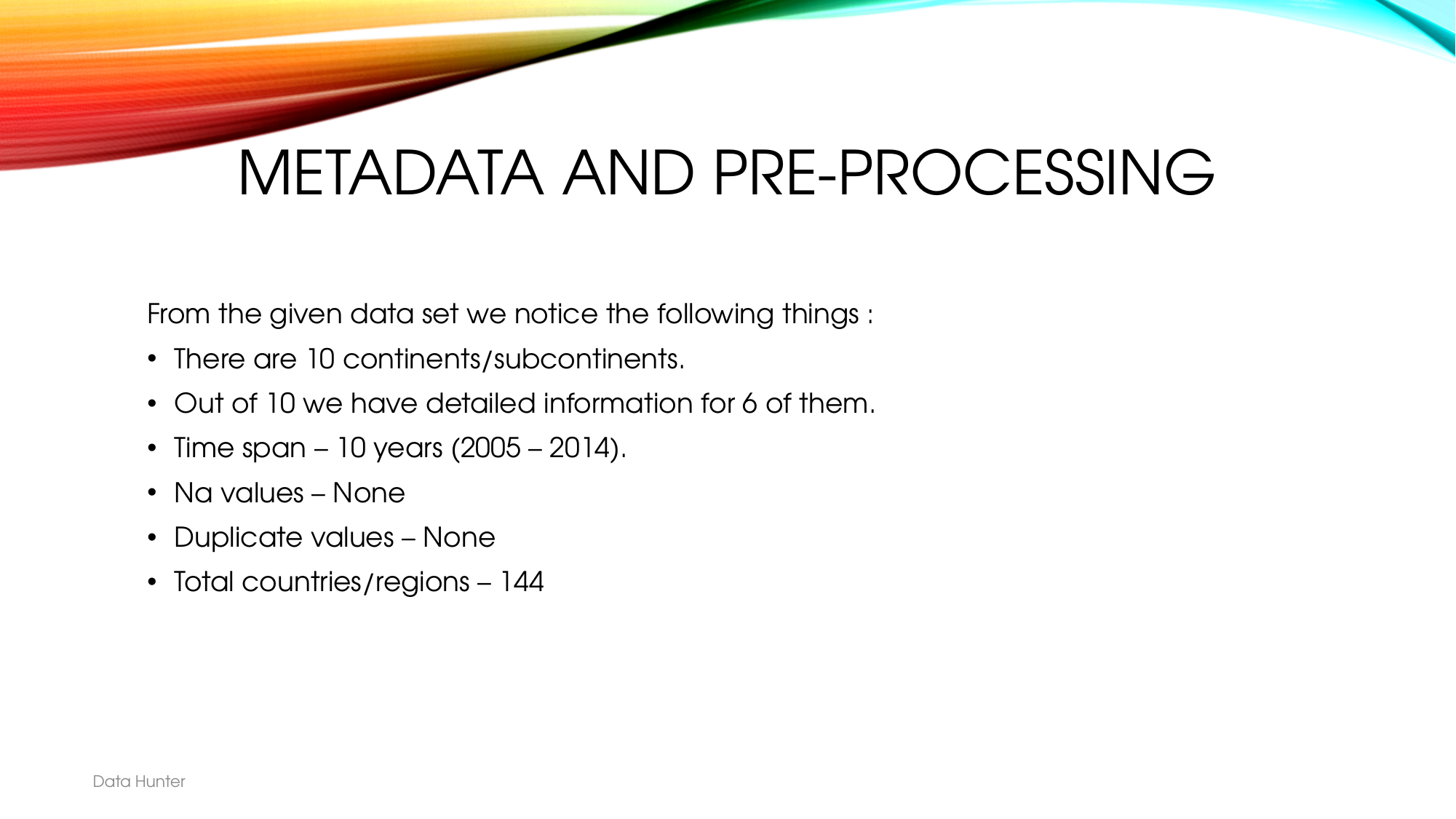

# Metadata And pre-processing
From the given data set we notice the following things :
There are 10 continents/subcontinents.
Out of 10 we have detailed information for 6 of them.
Time span – 10 years (2005 – 2014).
Na values – None
Duplicate values – None
Total countries/regions – 144

Data Hunter